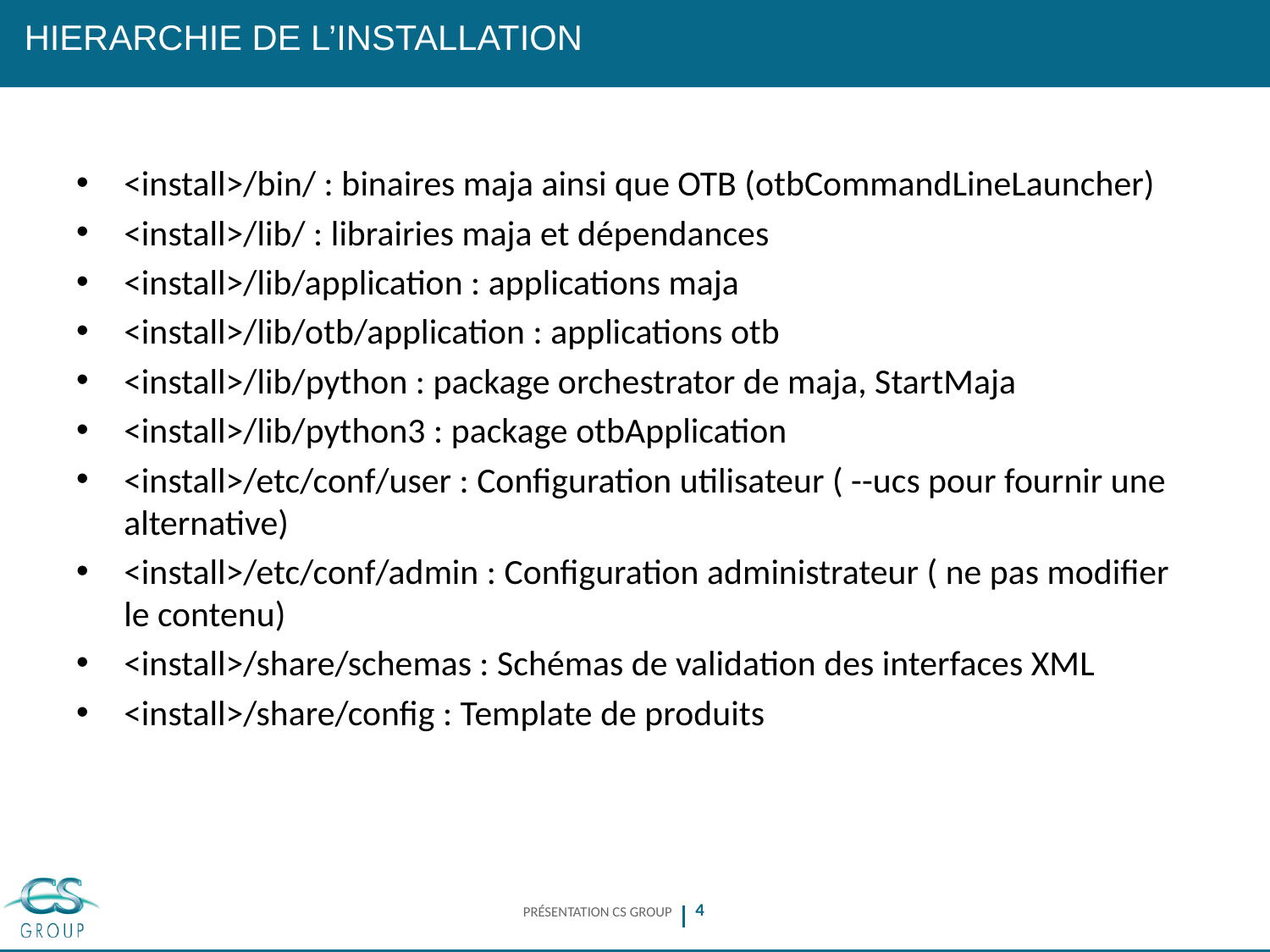

# HIERARCHIE de l’installation
<install>/bin/ : binaires maja ainsi que OTB (otbCommandLineLauncher)
<install>/lib/ : librairies maja et dépendances
<install>/lib/application : applications maja
<install>/lib/otb/application : applications otb
<install>/lib/python : package orchestrator de maja, StartMaja
<install>/lib/python3 : package otbApplication
<install>/etc/conf/user : Configuration utilisateur ( --ucs pour fournir une alternative)
<install>/etc/conf/admin : Configuration administrateur ( ne pas modifier le contenu)
<install>/share/schemas : Schémas de validation des interfaces XML
<install>/share/config : Template de produits